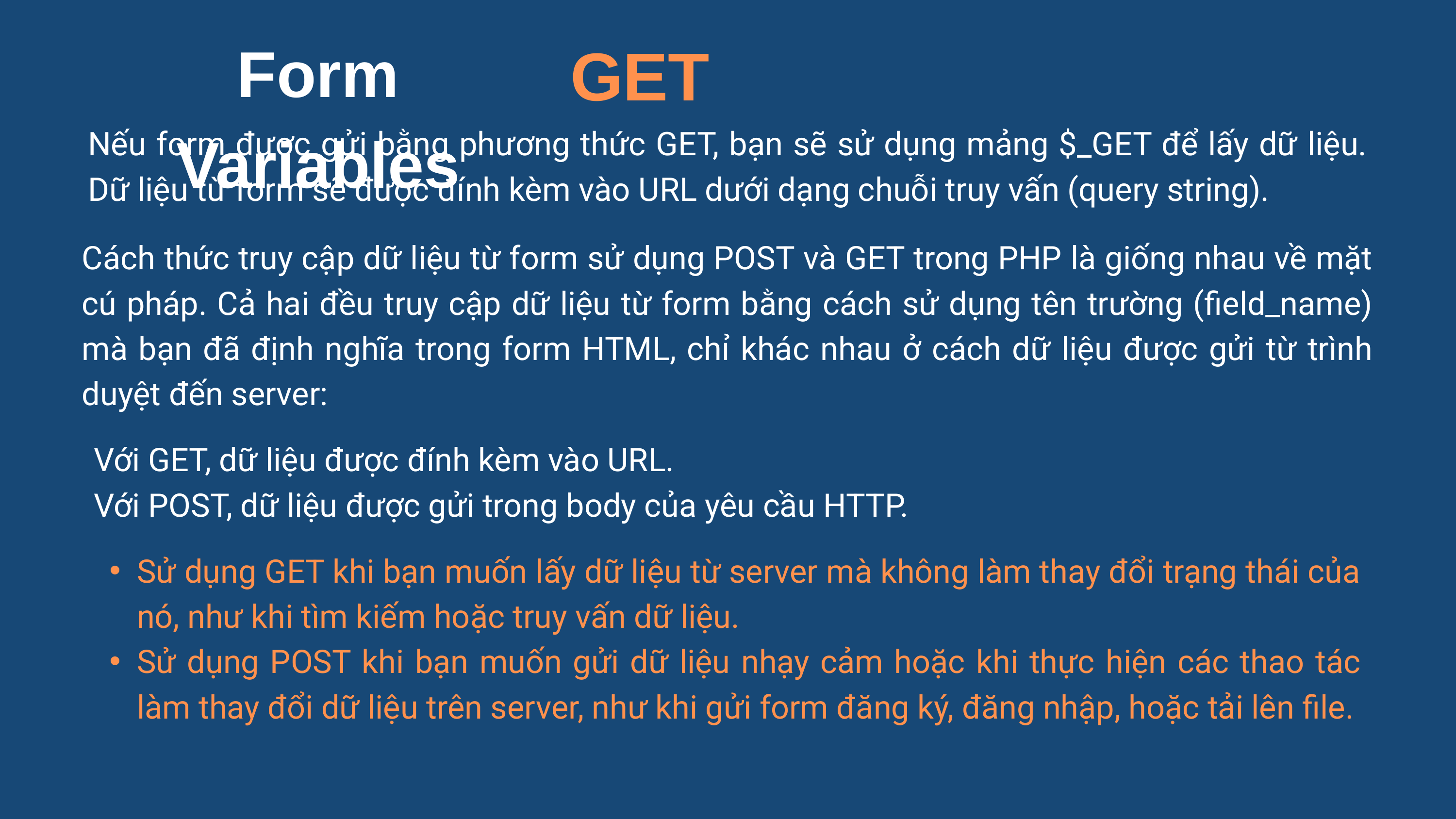

Form Variables
GET
Nếu form được gửi bằng phương thức GET, bạn sẽ sử dụng mảng $_GET để lấy dữ liệu. Dữ liệu từ form sẽ được đính kèm vào URL dưới dạng chuỗi truy vấn (query string).
Cách thức truy cập dữ liệu từ form sử dụng POST và GET trong PHP là giống nhau về mặt cú pháp. Cả hai đều truy cập dữ liệu từ form bằng cách sử dụng tên trường (field_name) mà bạn đã định nghĩa trong form HTML, chỉ khác nhau ở cách dữ liệu được gửi từ trình duyệt đến server:

Với GET, dữ liệu được đính kèm vào URL.
Với POST, dữ liệu được gửi trong body của yêu cầu HTTP.
Sử dụng GET khi bạn muốn lấy dữ liệu từ server mà không làm thay đổi trạng thái của nó, như khi tìm kiếm hoặc truy vấn dữ liệu.
Sử dụng POST khi bạn muốn gửi dữ liệu nhạy cảm hoặc khi thực hiện các thao tác làm thay đổi dữ liệu trên server, như khi gửi form đăng ký, đăng nhập, hoặc tải lên file.